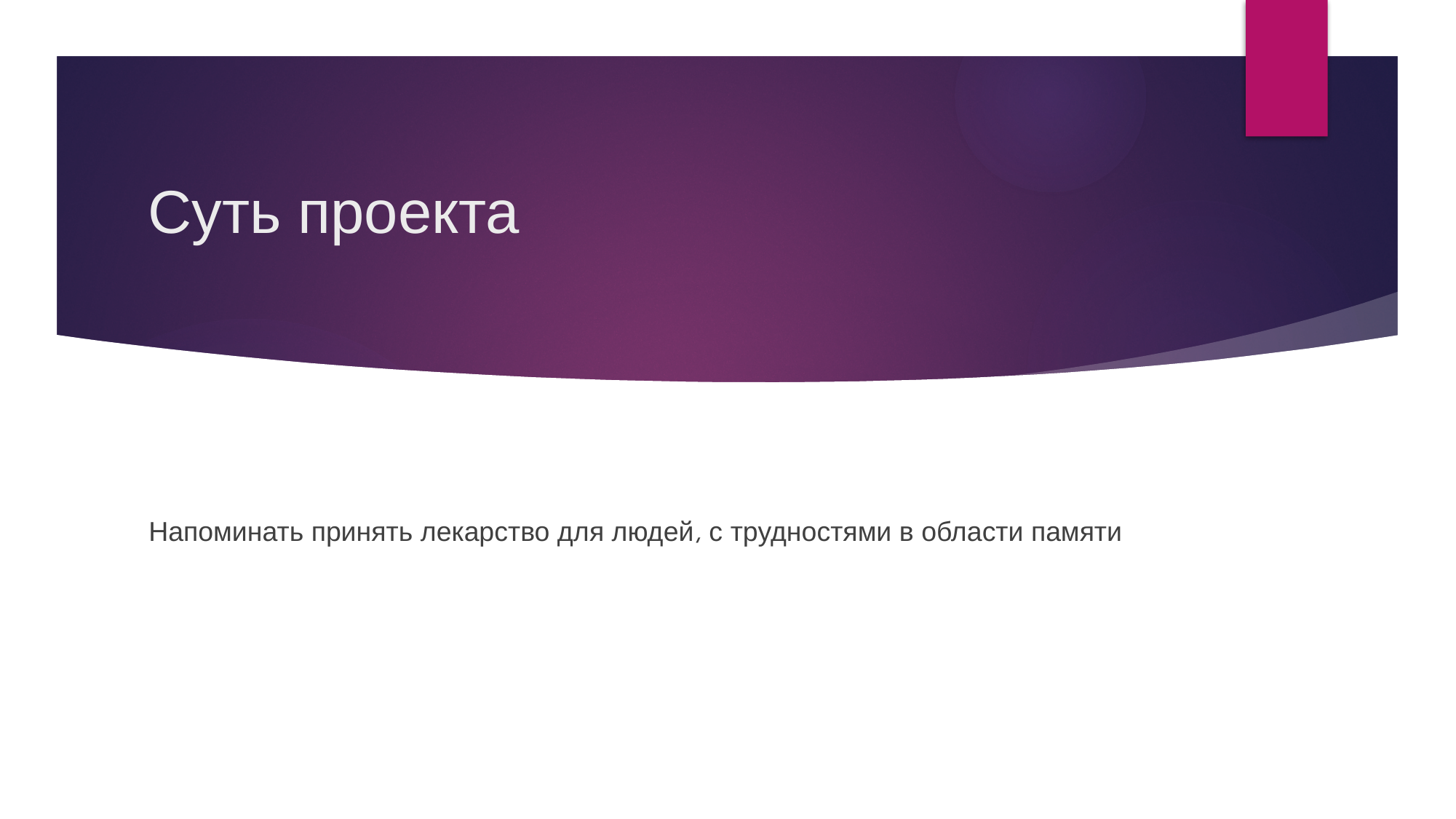

# Суть проекта
Напоминать принять лекарство для людей, с трудностями в области памяти